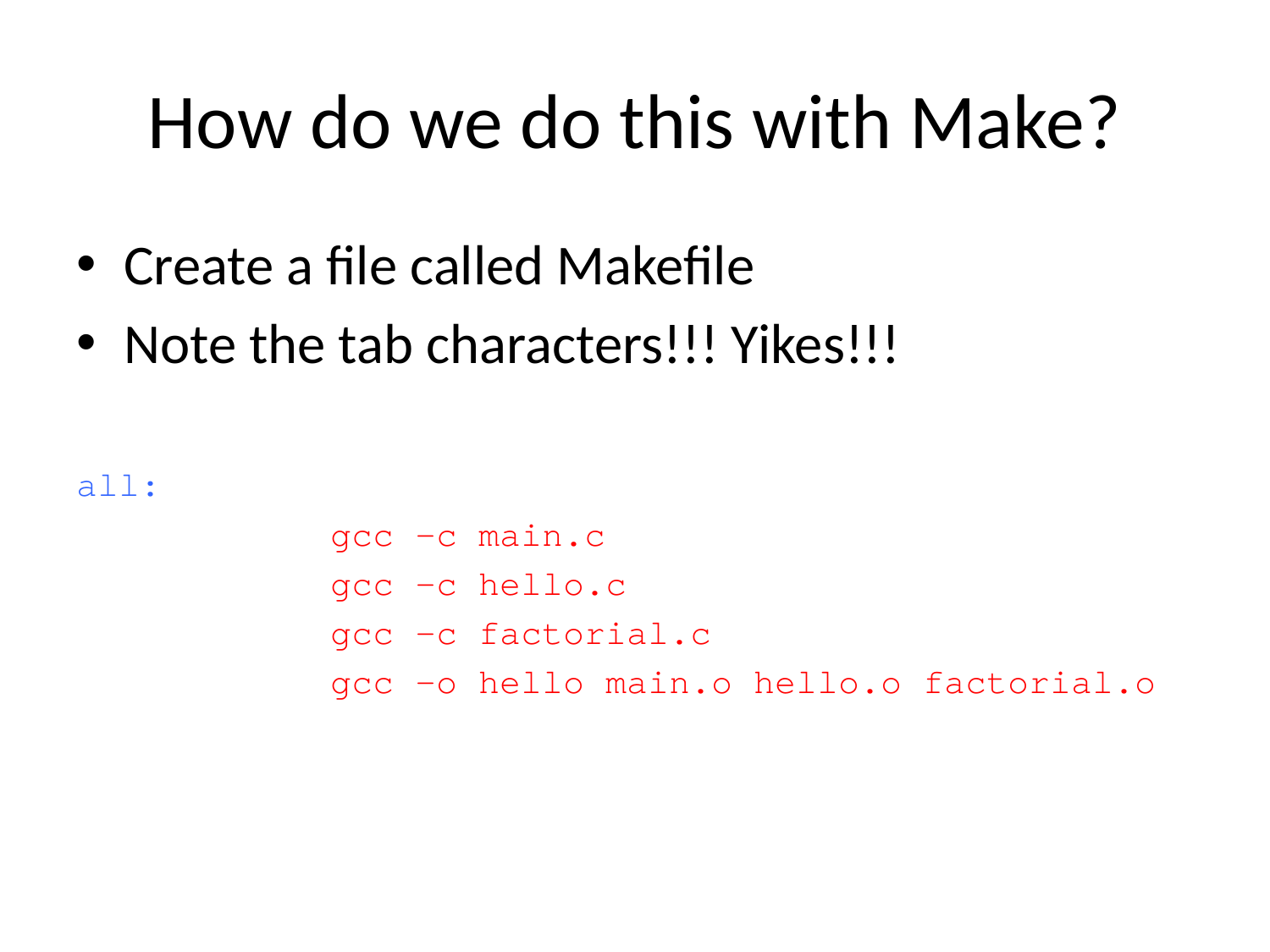

# How do we do this with Make?
Create a file called Makefile
Note the tab characters!!! Yikes!!!

all:
		gcc -c main.c
		gcc -c hello.c
		gcc -c factorial.c
		gcc -o hello main.o hello.o factorial.o